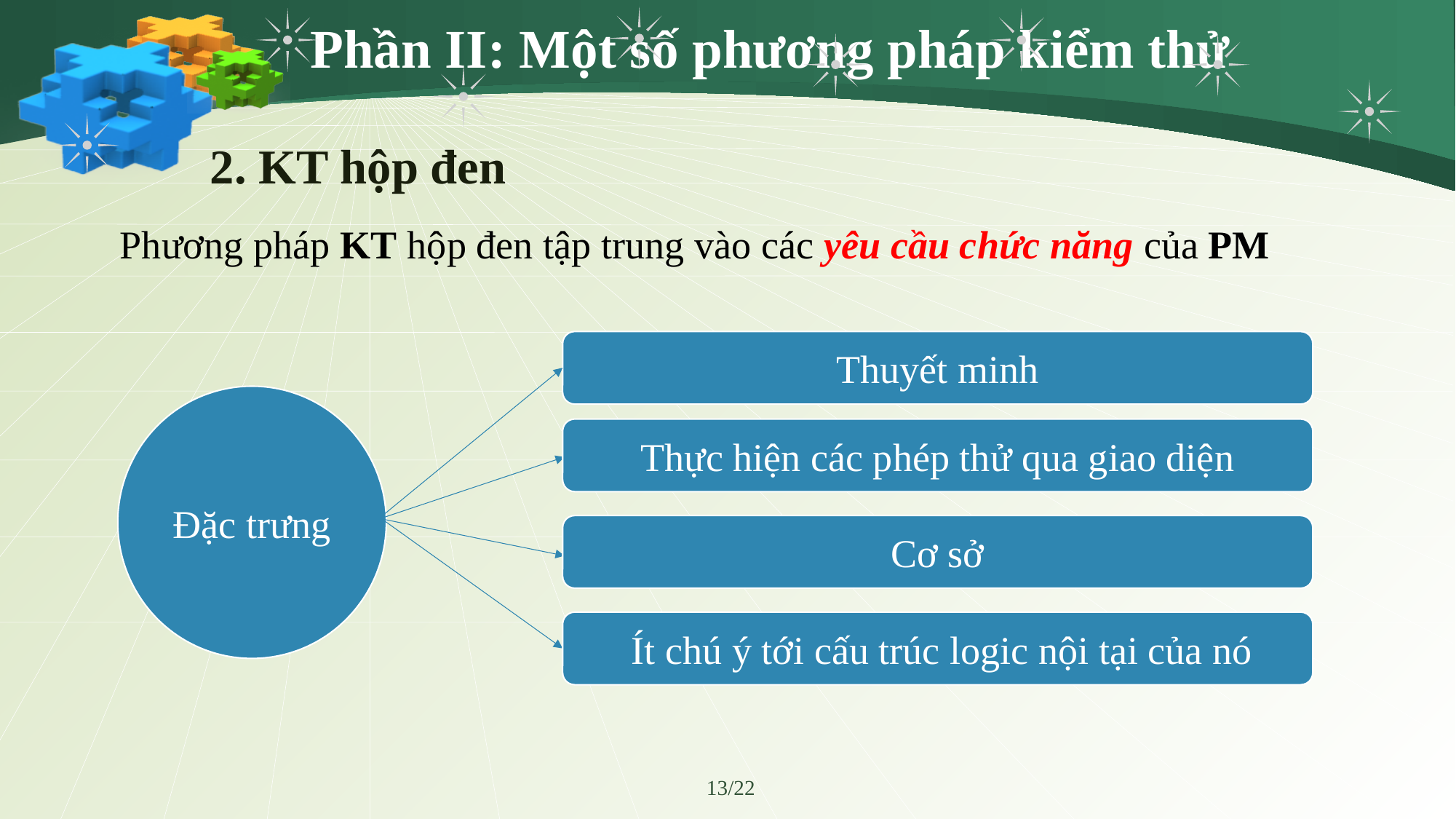

# Phần II: Một số phương pháp kiểm thử

 2. KT hộp đen
Phương pháp KT hộp đen tập trung vào các yêu cầu chức năng của PM
Thuyết minh
Đặc trưng
Thực hiện các phép thử qua giao diện
Cơ sở
Ít chú ý tới cấu trúc logic nội tại của nó
13/22